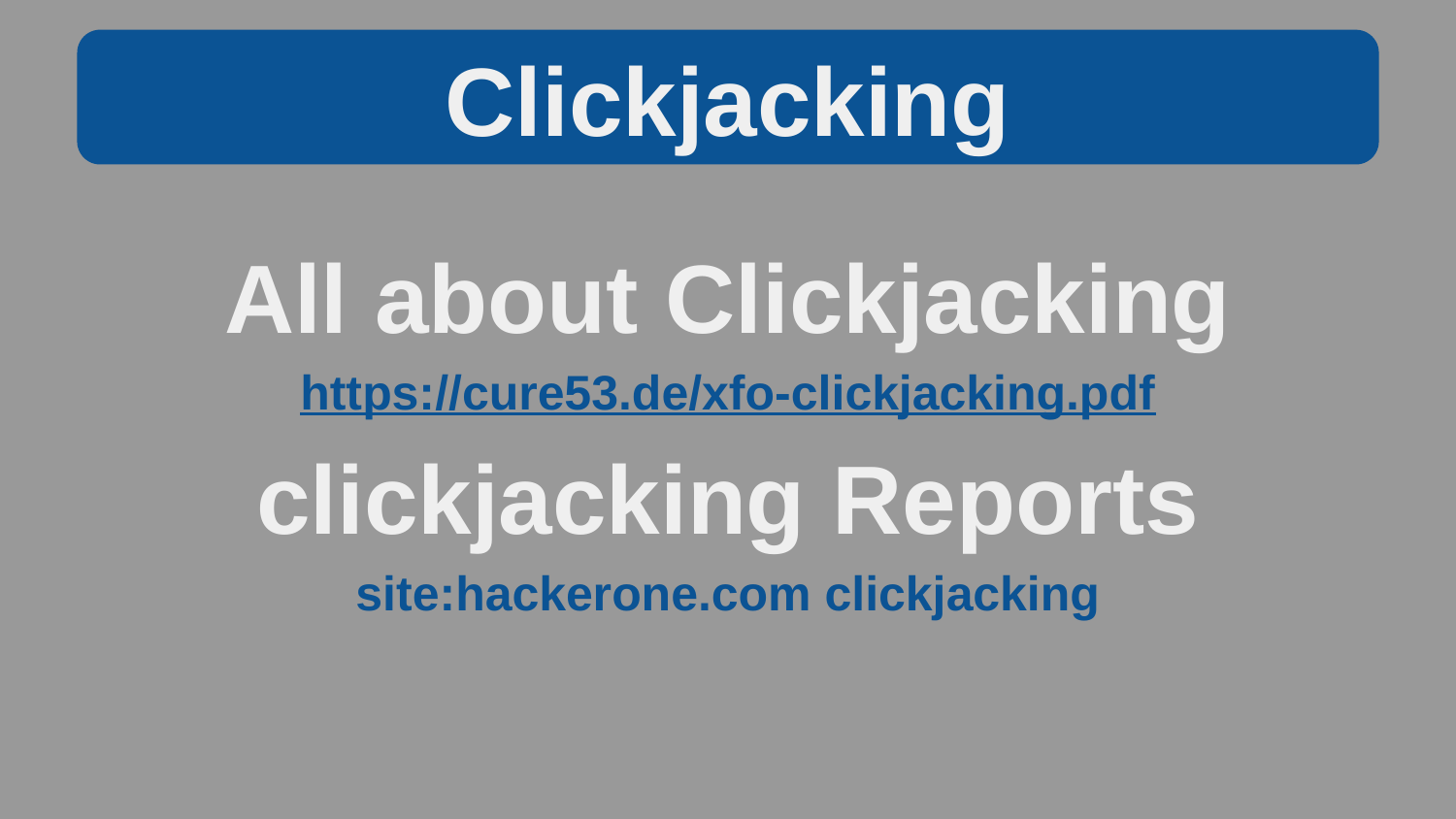

Clickjacking
All about Clickjacking
https://cure53.de/xfo-clickjacking.pdf
clickjacking Reports
site:hackerone.com clickjacking